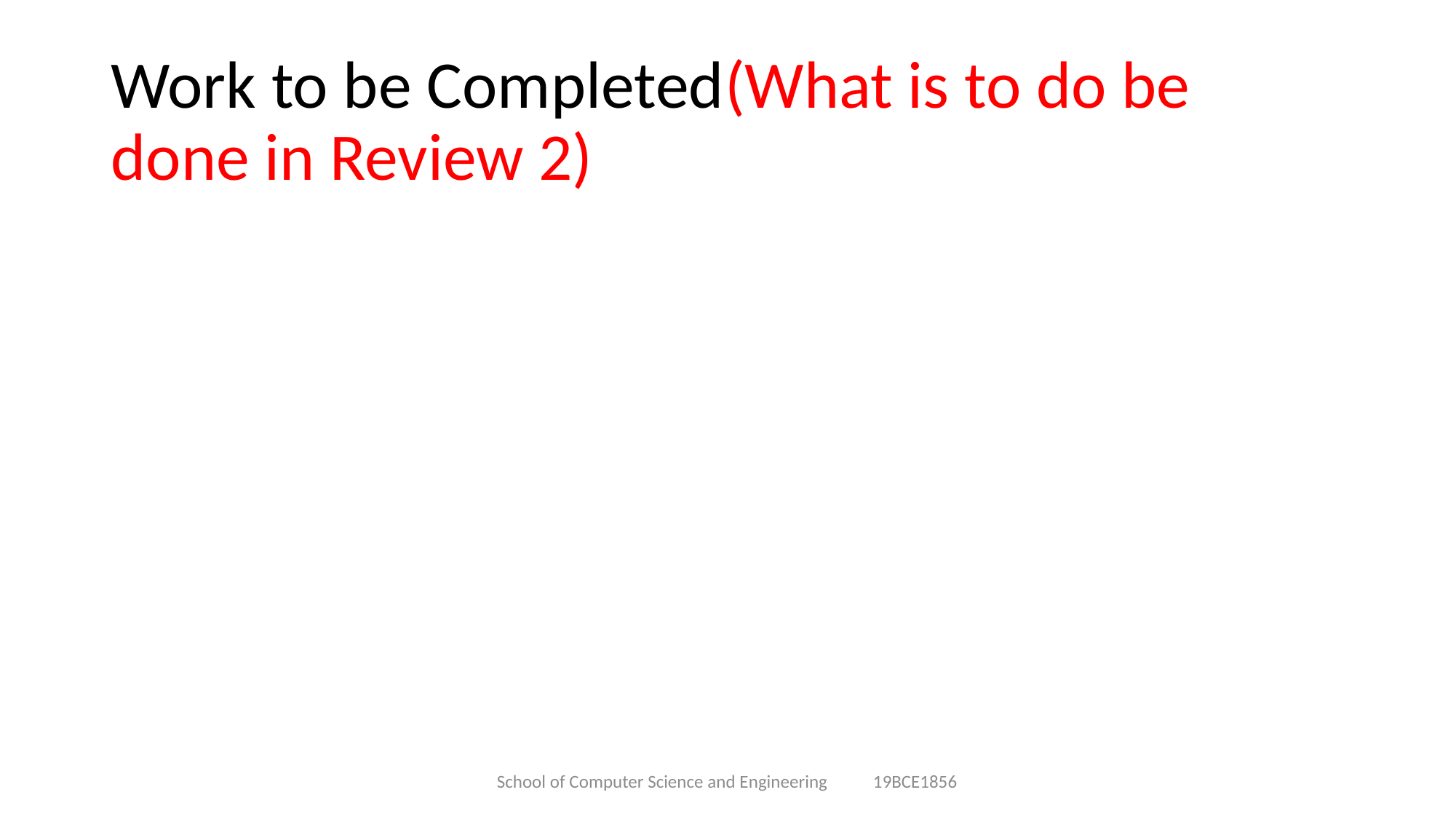

# Work to be Completed(What is to do be done in Review 2)

School of Computer Science and Engineering           19BCE1856